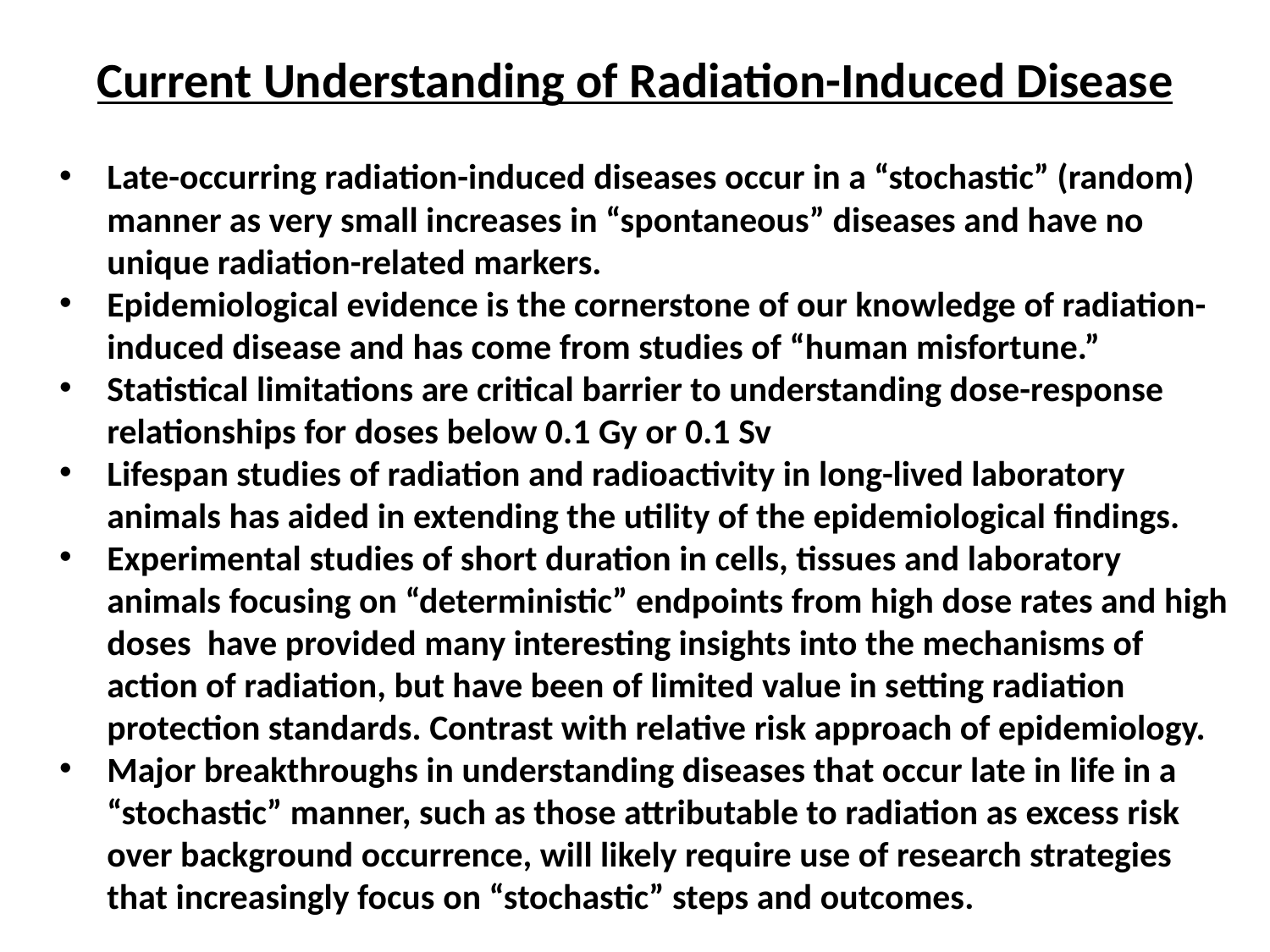

Current Understanding of Radiation-Induced Disease
Late-occurring radiation-induced diseases occur in a “stochastic” (random) manner as very small increases in “spontaneous” diseases and have no unique radiation-related markers.
Epidemiological evidence is the cornerstone of our knowledge of radiation-induced disease and has come from studies of “human misfortune.”
Statistical limitations are critical barrier to understanding dose-response relationships for doses below 0.1 Gy or 0.1 Sv
Lifespan studies of radiation and radioactivity in long-lived laboratory animals has aided in extending the utility of the epidemiological findings.
Experimental studies of short duration in cells, tissues and laboratory animals focusing on “deterministic” endpoints from high dose rates and high doses  have provided many interesting insights into the mechanisms of action of radiation, but have been of limited value in setting radiation protection standards. Contrast with relative risk approach of epidemiology.
Major breakthroughs in understanding diseases that occur late in life in a “stochastic” manner, such as those attributable to radiation as excess risk over background occurrence, will likely require use of research strategies that increasingly focus on “stochastic” steps and outcomes.